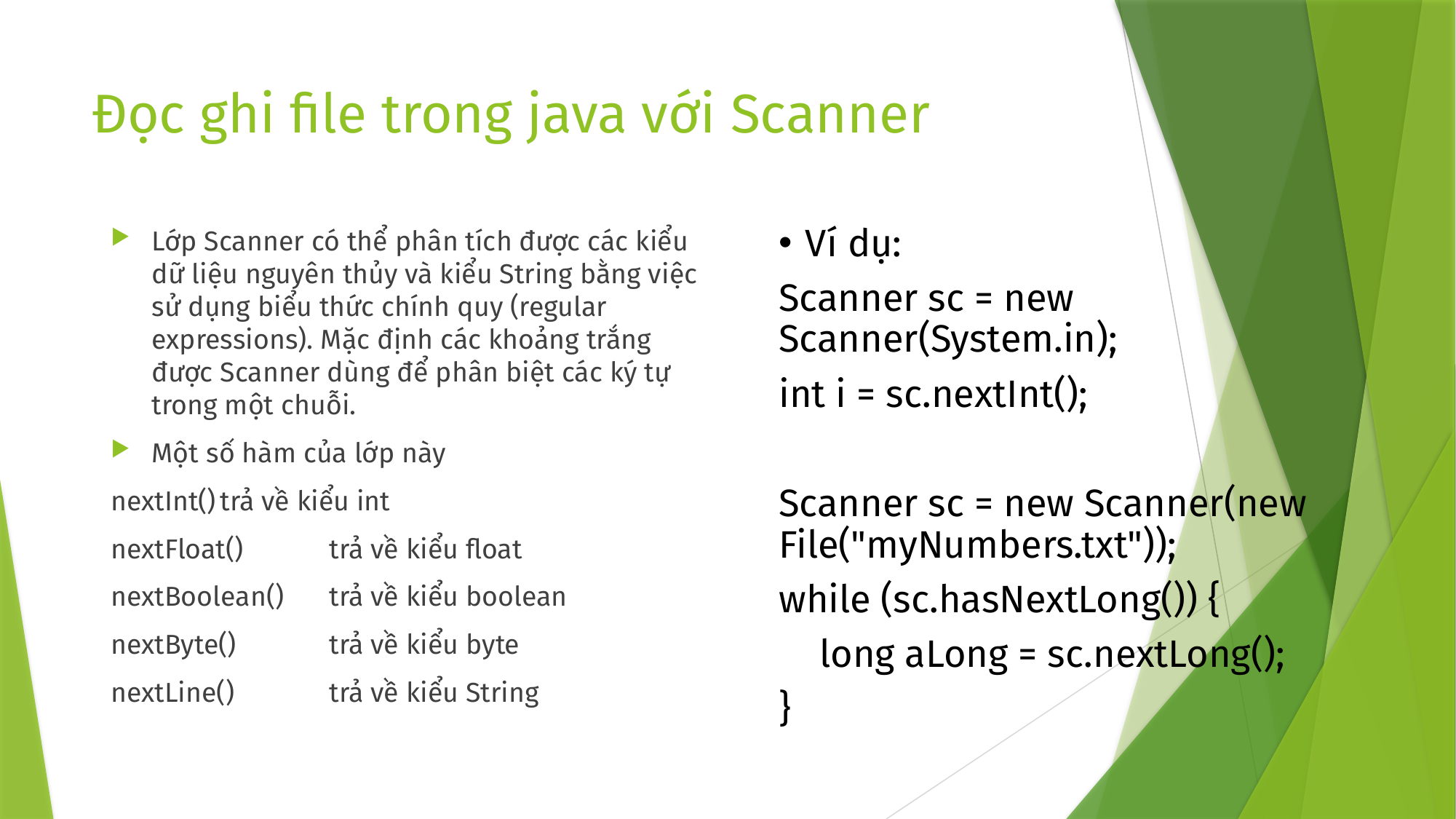

# Đọc ghi file trong java với Scanner
Lớp Scanner có thể phân tích được các kiểu dữ liệu nguyên thủy và kiểu String bằng việc sử dụng biểu thức chính quy (regular expressions). Mặc định các khoảng trắng được Scanner dùng để phân biệt các ký tự trong một chuỗi.
Một số hàm của lớp này
nextInt()	trả về kiểu int
nextFloat()	trả về kiểu float
nextBoolean()	trả về kiểu boolean
nextByte()	trả về kiểu byte
nextLine()	trả về kiểu String

Ví dụ:
Scanner sc = new Scanner(System.in);
int i = sc.nextInt();

Scanner sc = new Scanner(new File("myNumbers.txt"));
while (sc.hasNextLong()) {
    long aLong = sc.nextLong();
}